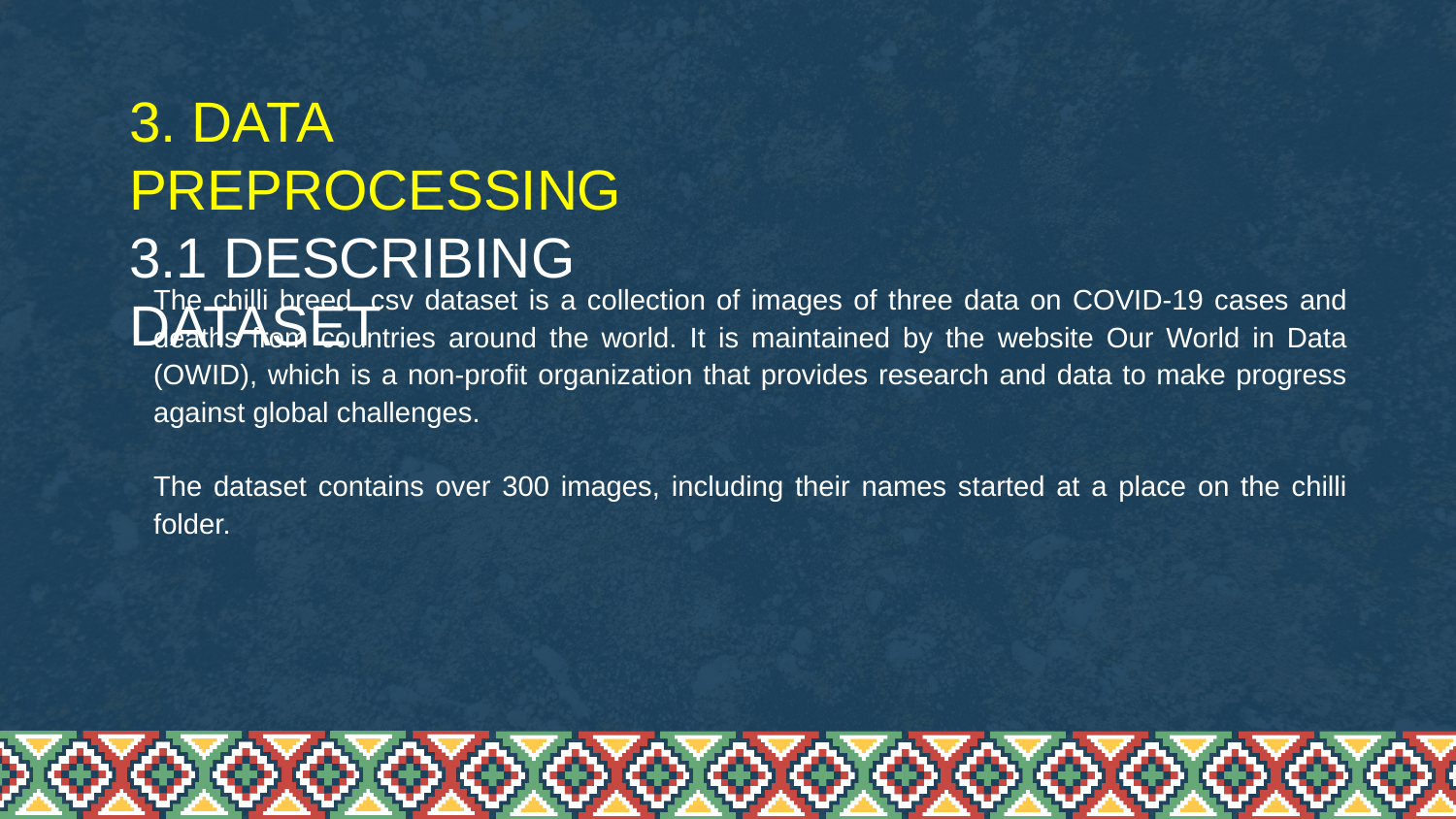

# 3. DATA PREPROCESSING 3.1 DESCRIBING DATASET
The chilli breed .csv dataset is a collection of images of three data on COVID-19 cases and deaths from countries around the world. It is maintained by the website Our World in Data (OWID), which is a non-profit organization that provides research and data to make progress against global challenges.

The dataset contains over 300 images, including their names started at a place on the chilli folder.